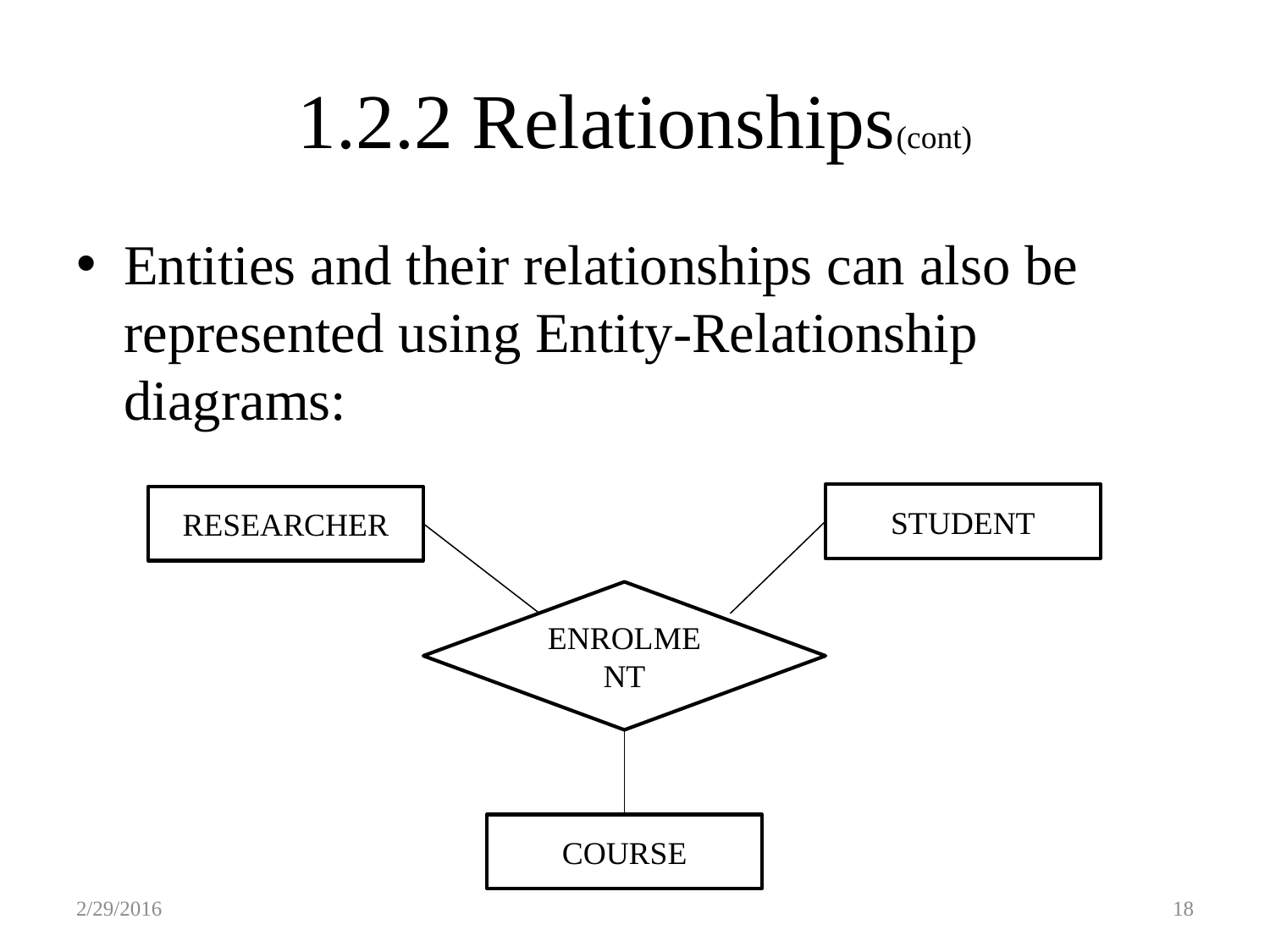

# 1.2.2 Relationships(cont)
Entities and their relationships can also be represented using Entity-Relationship diagrams:
STUDENT
RESEARCHER
ENROLMENT
COURSE
2/29/2016
18